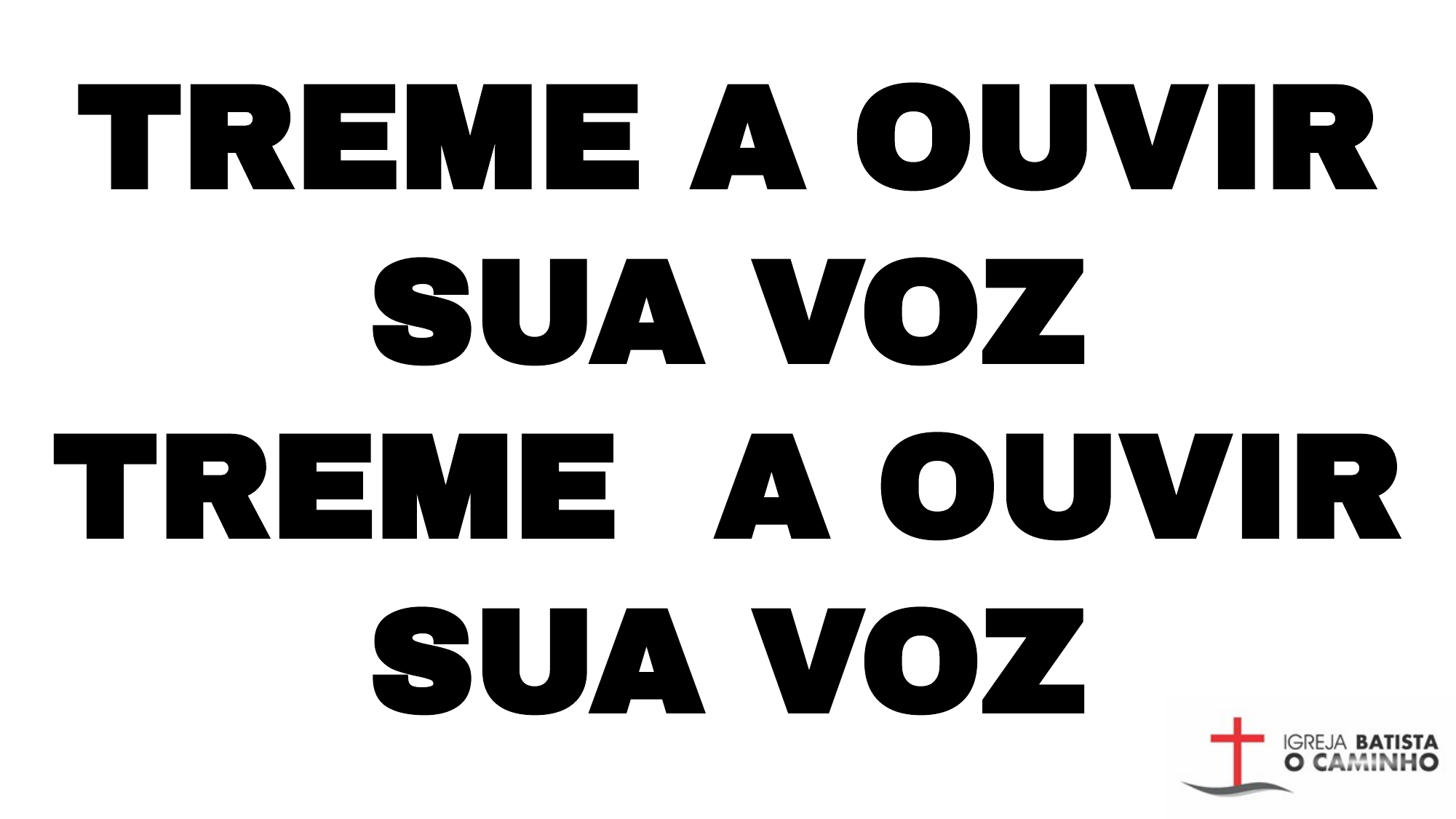

# TREME A OUVIR SUA VOZ TREME  A OUVIR SUA VOZ